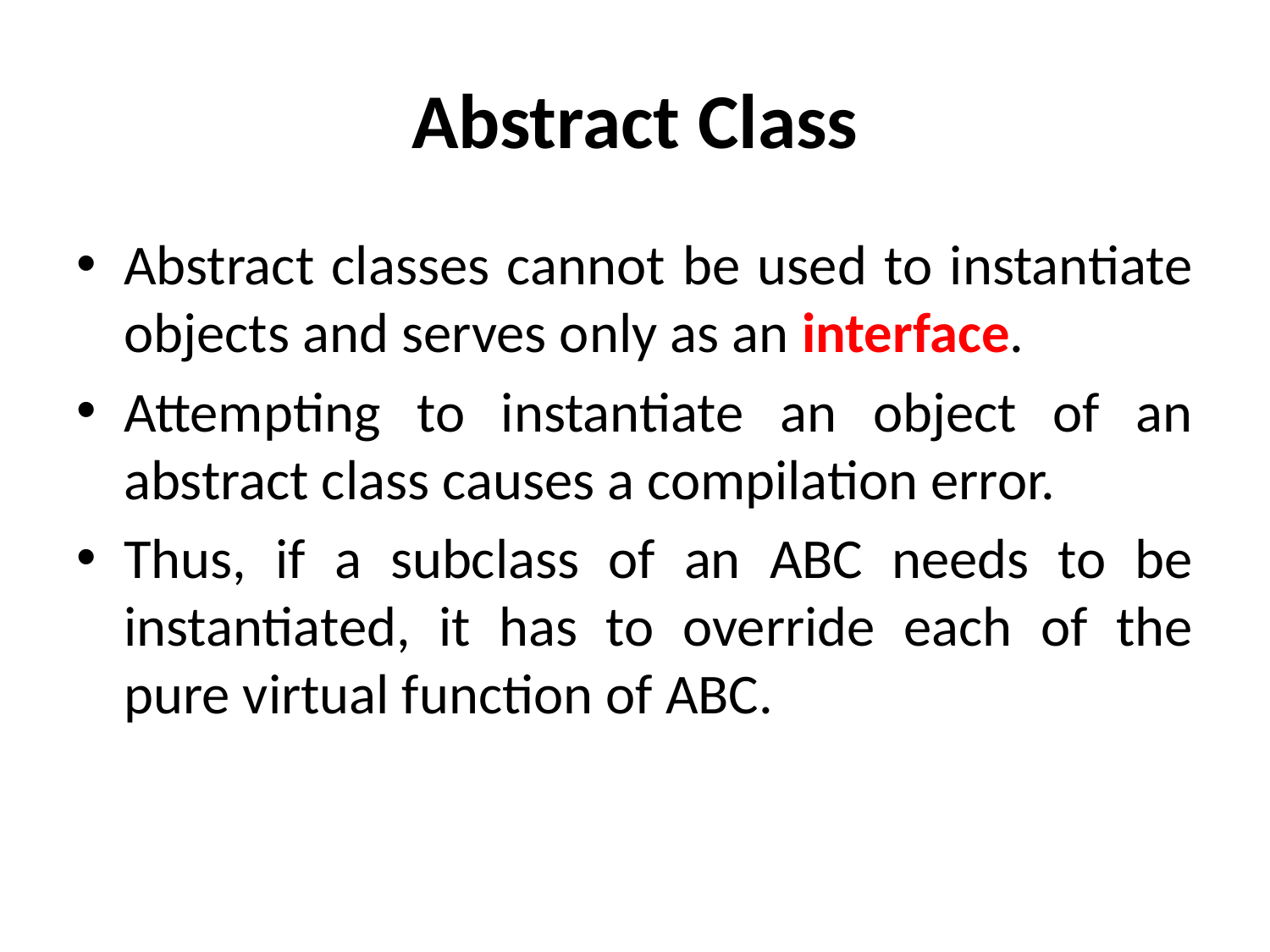

# Abstract Class
Abstract classes cannot be used to instantiate objects and serves only as an interface.
Attempting to instantiate an object of an abstract class causes a compilation error.
Thus, if a subclass of an ABC needs to be instantiated, it has to override each of the pure virtual function of ABC.